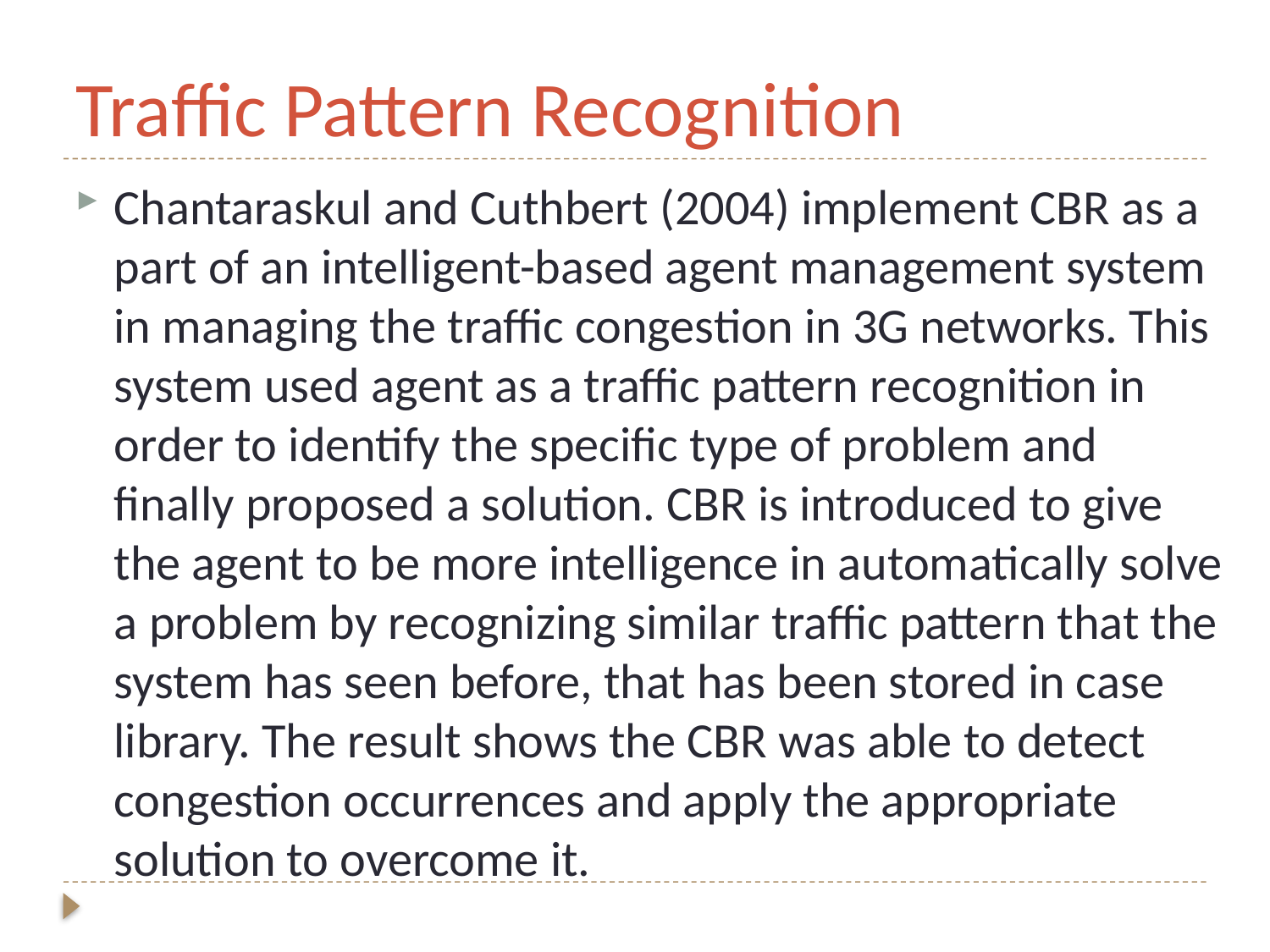

# Traffic Pattern Recognition
Chantaraskul and Cuthbert (2004) implement CBR as a part of an intelligent-based agent management system in managing the traffic congestion in 3G networks. This system used agent as a traffic pattern recognition in order to identify the specific type of problem and finally proposed a solution. CBR is introduced to give the agent to be more intelligence in automatically solve a problem by recognizing similar traffic pattern that the system has seen before, that has been stored in case library. The result shows the CBR was able to detect congestion occurrences and apply the appropriate solution to overcome it.